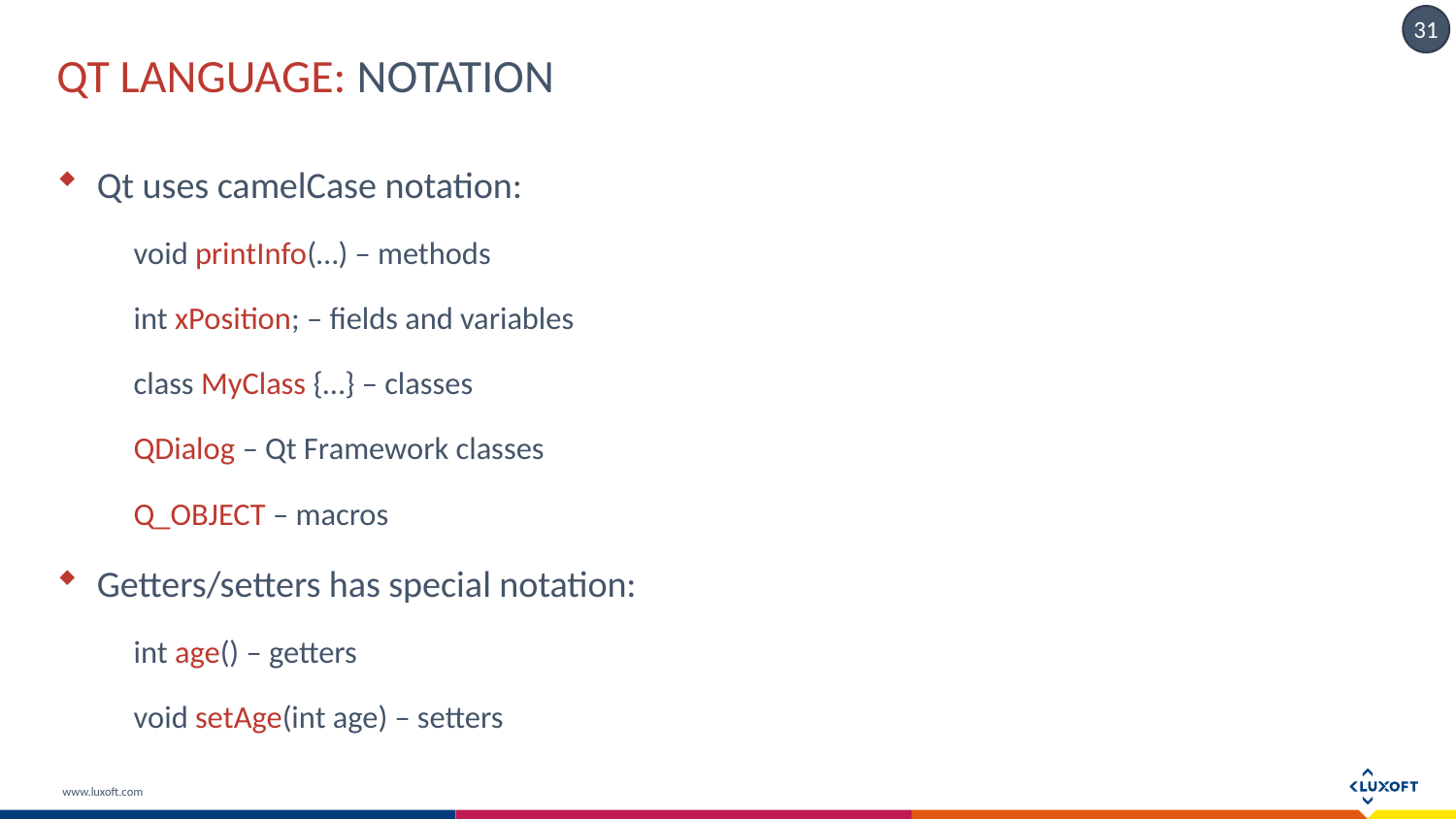

# QT LANGUAGE: Notation
Qt uses camelCase notation:
void printInfo(…) – methods
int xPosition; – fields and variables
class MyClass {…} – classes
QDialog – Qt Framework classes
Q_OBJECT – macros
Getters/setters has special notation:
int age() – getters
void setAge(int age) – setters